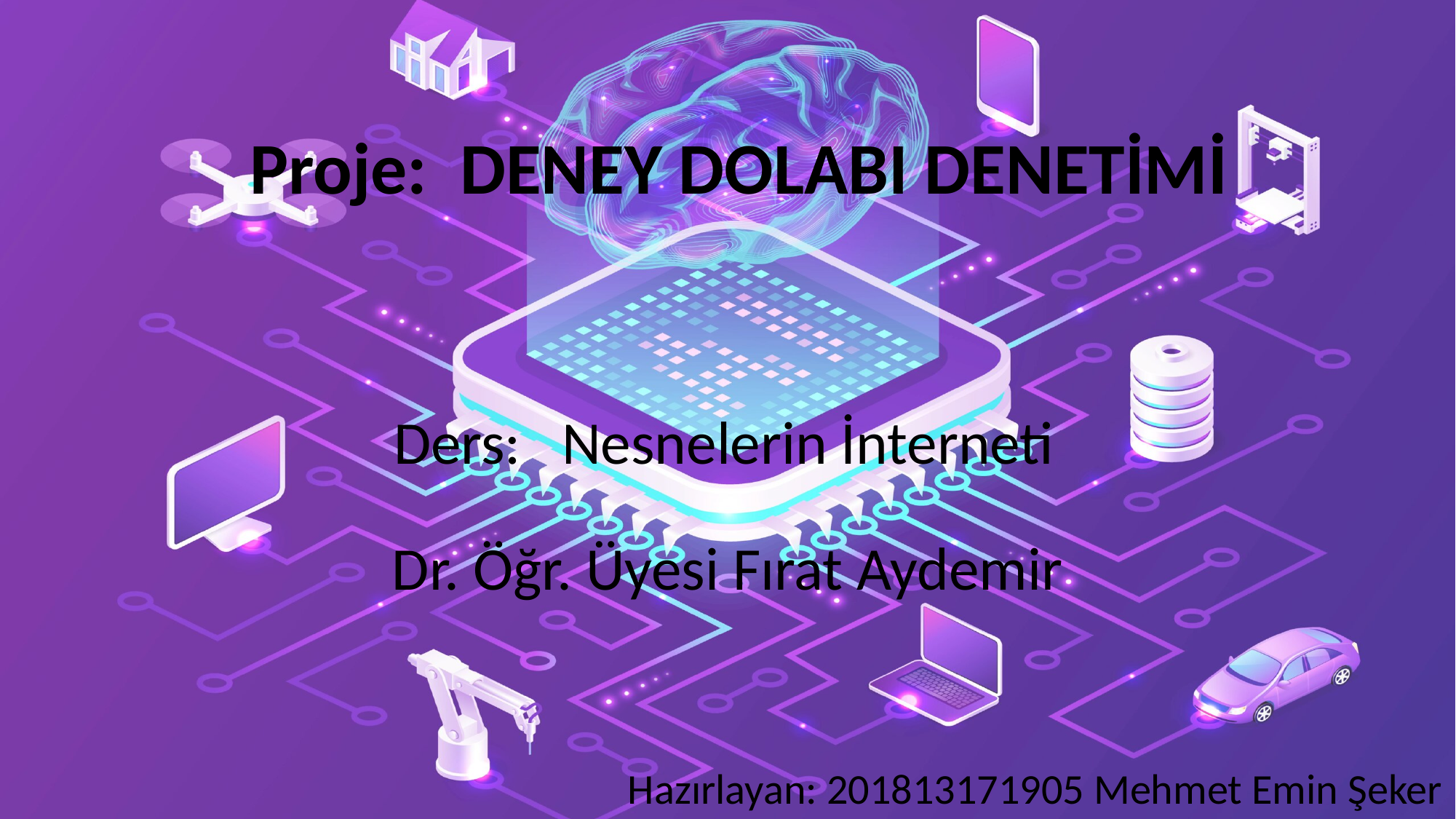

Proje:  DENEY DOLABI DENETİMİ
Ders:   Nesnelerin İnterneti
Dr. Öğr. Üyesi Fırat Aydemir
# Hazırlayan: 201813171905 Mehmet Emin Şeker